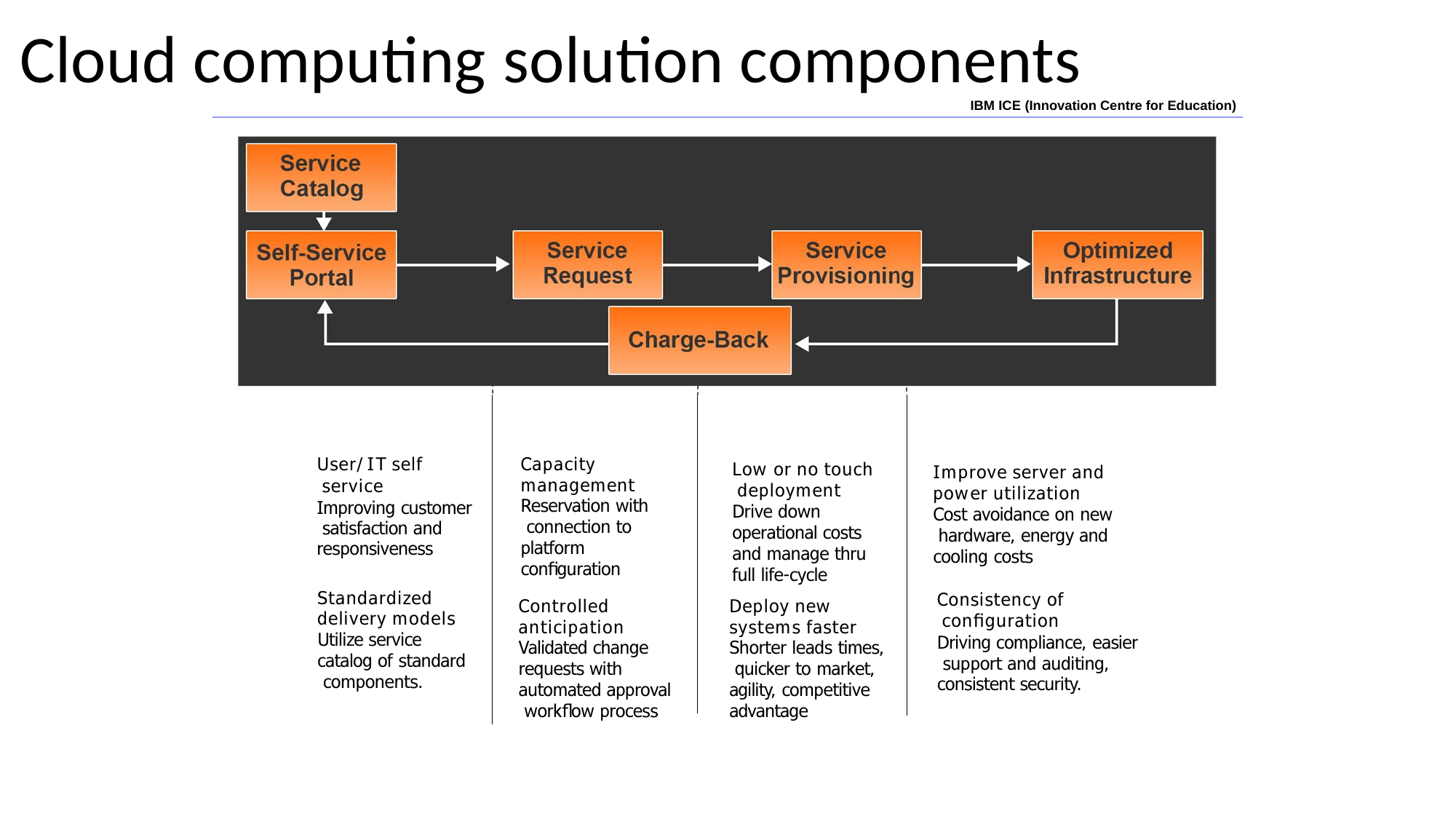

# Cloud computing solution components
IBM ICE (Innovation Centre for Education)

User/IT self  service
Improving customer  satisfaction and
responsiveness
Capacity  management  Reservation with  connection to  platform  configuration
Controlled  anticipation  Validated change  requests with  automated approval  workflow process
Low or no touch  deployment  Drive down  operational costs  and manage thru  full life-cycle
Deploy new  systems faster  Shorter leads times,  quicker to market,  agility, competitive  advantage
Improve server and  power utilization  Cost avoidance on new  hardware, energy and  cooling costs
Standardized  delivery models  Utilize service  catalog of standard  components.
Consistency of  configuration
Driving compliance, easier  support and auditing,
consistent security.